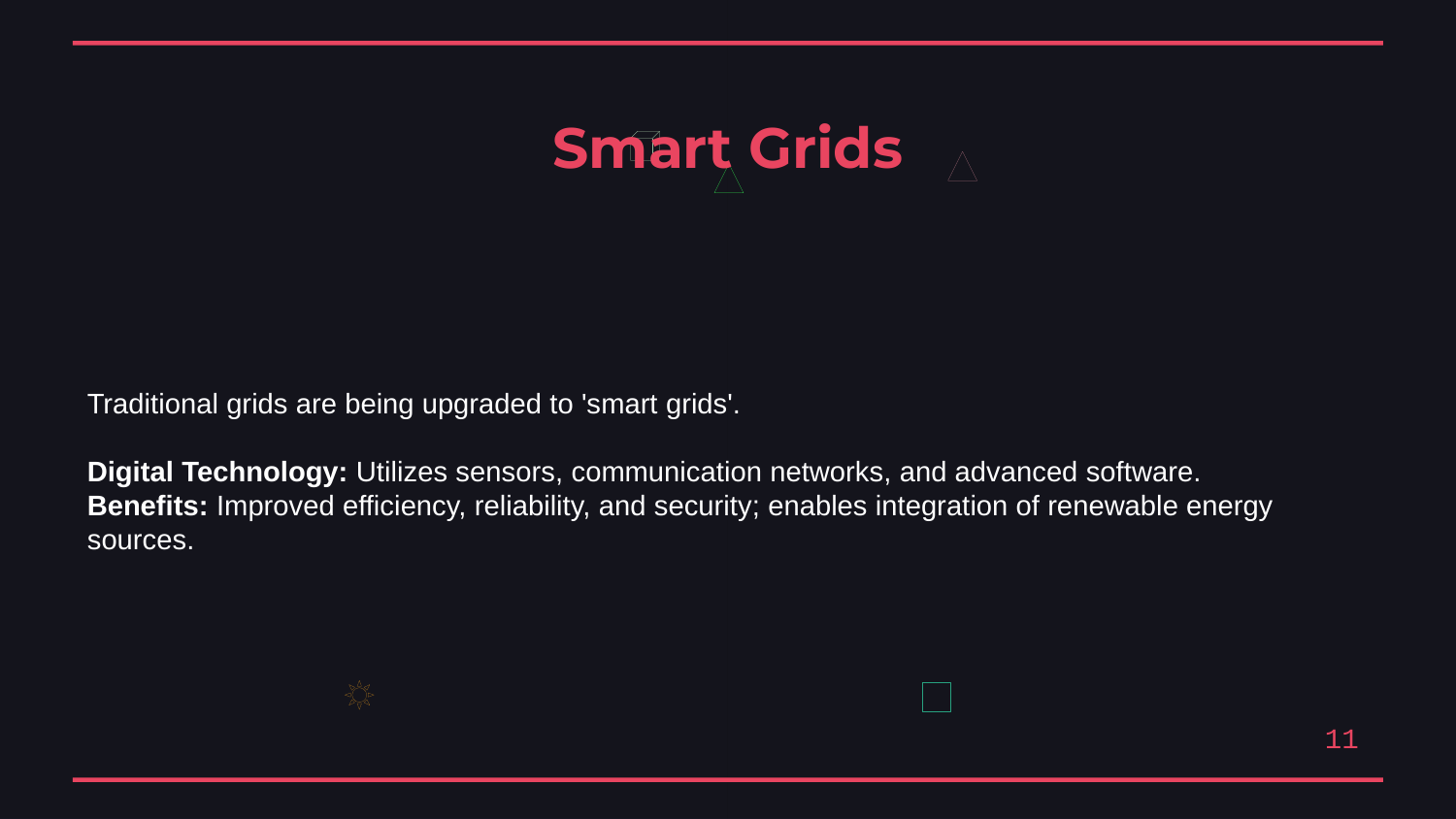

Smart Grids

Traditional grids are being upgraded to 'smart grids'.

Digital Technology: Utilizes sensors, communication networks, and advanced software.
Benefits: Improved efficiency, reliability, and security; enables integration of renewable energy sources.

11